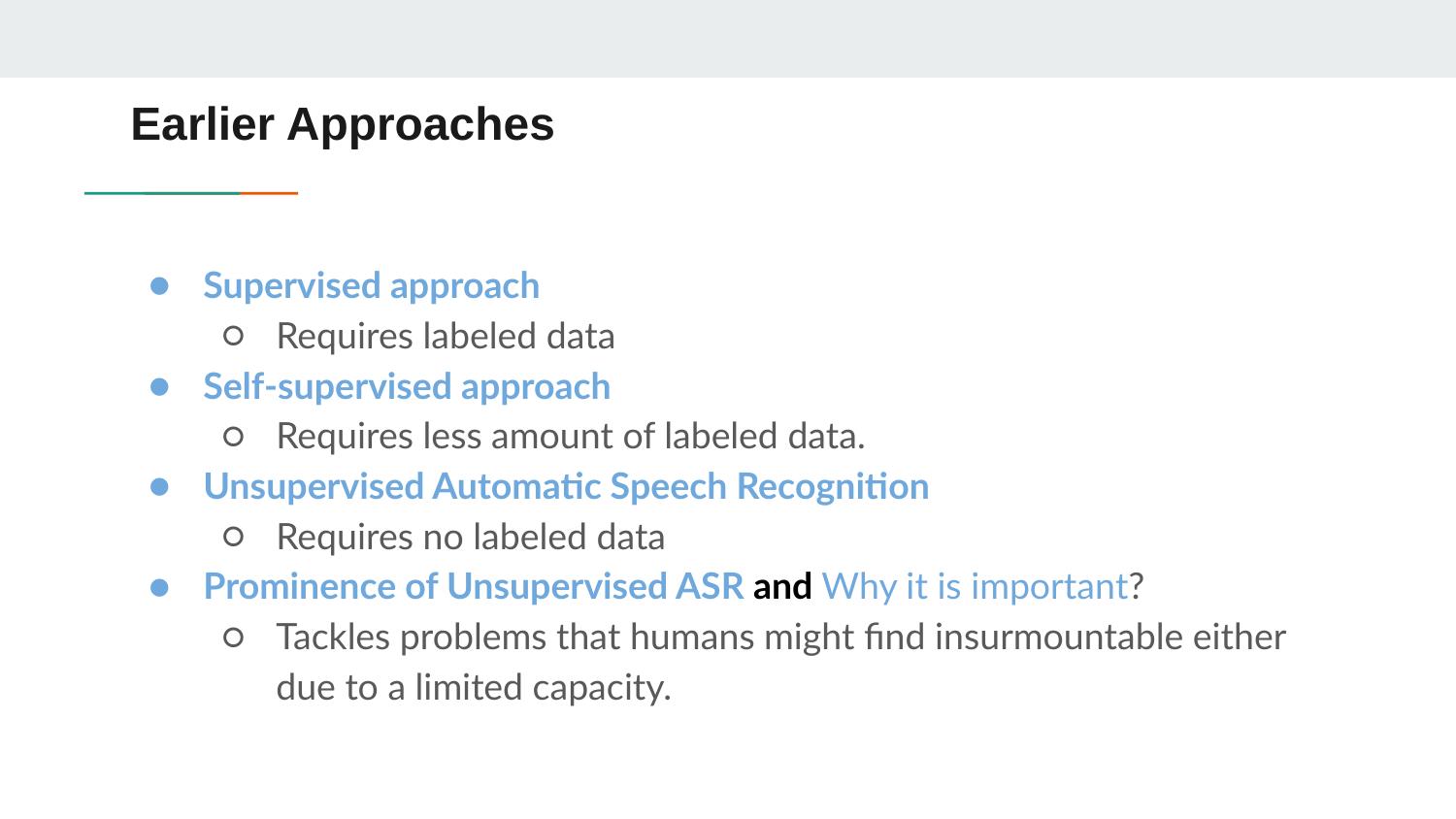

# Earlier Approaches
Supervised approach
Requires labeled data
Self-supervised approach
Requires less amount of labeled data.
Unsupervised Automatic Speech Recognition
Requires no labeled data
Prominence of Unsupervised ASR and Why it is important?
Tackles problems that humans might find insurmountable either due to a limited capacity.